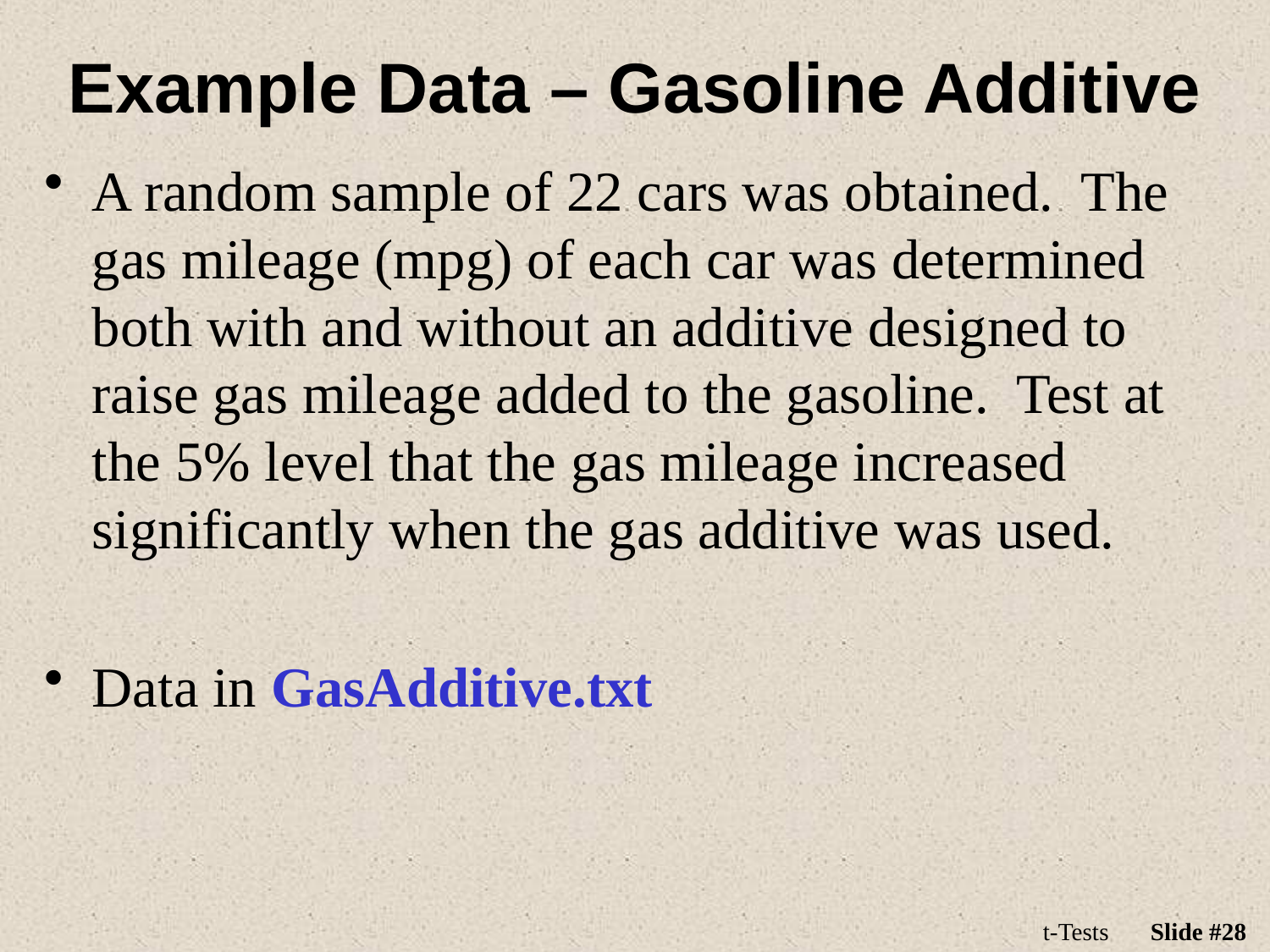

# Example Data – Gasoline Additive
A random sample of 22 cars was obtained.  The gas mileage (mpg) of each car was determined both with and without an additive designed to raise gas mileage added to the gasoline.  Test at the 5% level that the gas mileage increased significantly when the gas additive was used.

Data in GasAdditive.txt
t-Tests
Slide #28